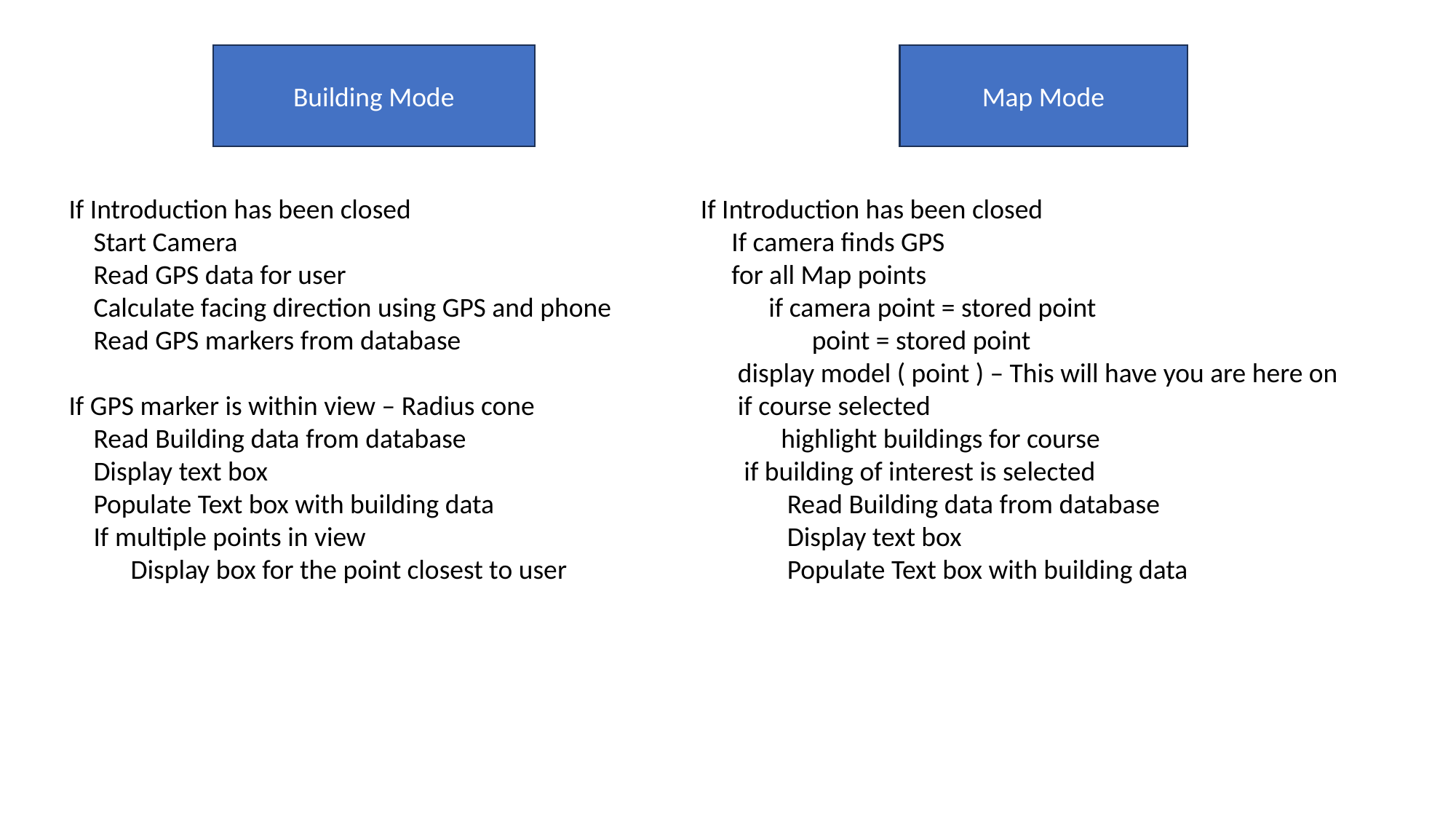

Building Mode
Map Mode
If Introduction has been closed
    Start Camera
    Read GPS data for user
    Calculate facing direction using GPS and phone
    Read GPS markers from database

If GPS marker is within view – Radius cone
    Read Building data from database
    Display text box
    Populate Text box with building data
    If multiple points in view
          Display box for the point closest to user
If Introduction has been closed
     If camera finds GPS
     for all Map points
           if camera point = stored point
                  point = stored point
      display model ( point ) – This will have you are here on
      if course selected
             highlight buildings for course
       if building of interest is selected
              Read Building data from database
              Display text box
              Populate Text box with building data